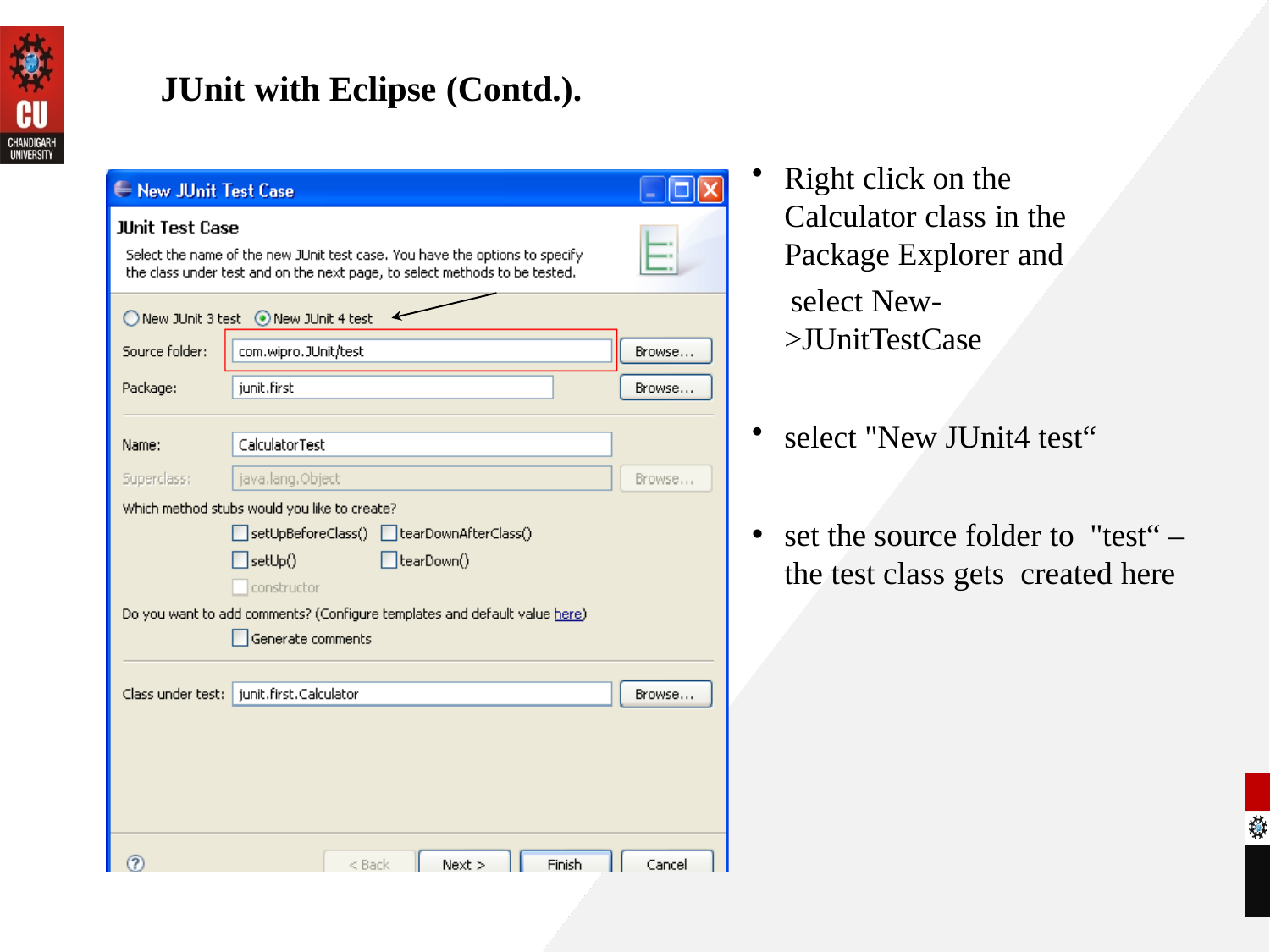

# JUnit with Eclipse (Contd.).
Right click on the  Calculator class in the  Package Explorer and
select New-
>JUnitTestCase

select "New JUnit4 test“

set the source folder to  "test“ – the test class gets  created here